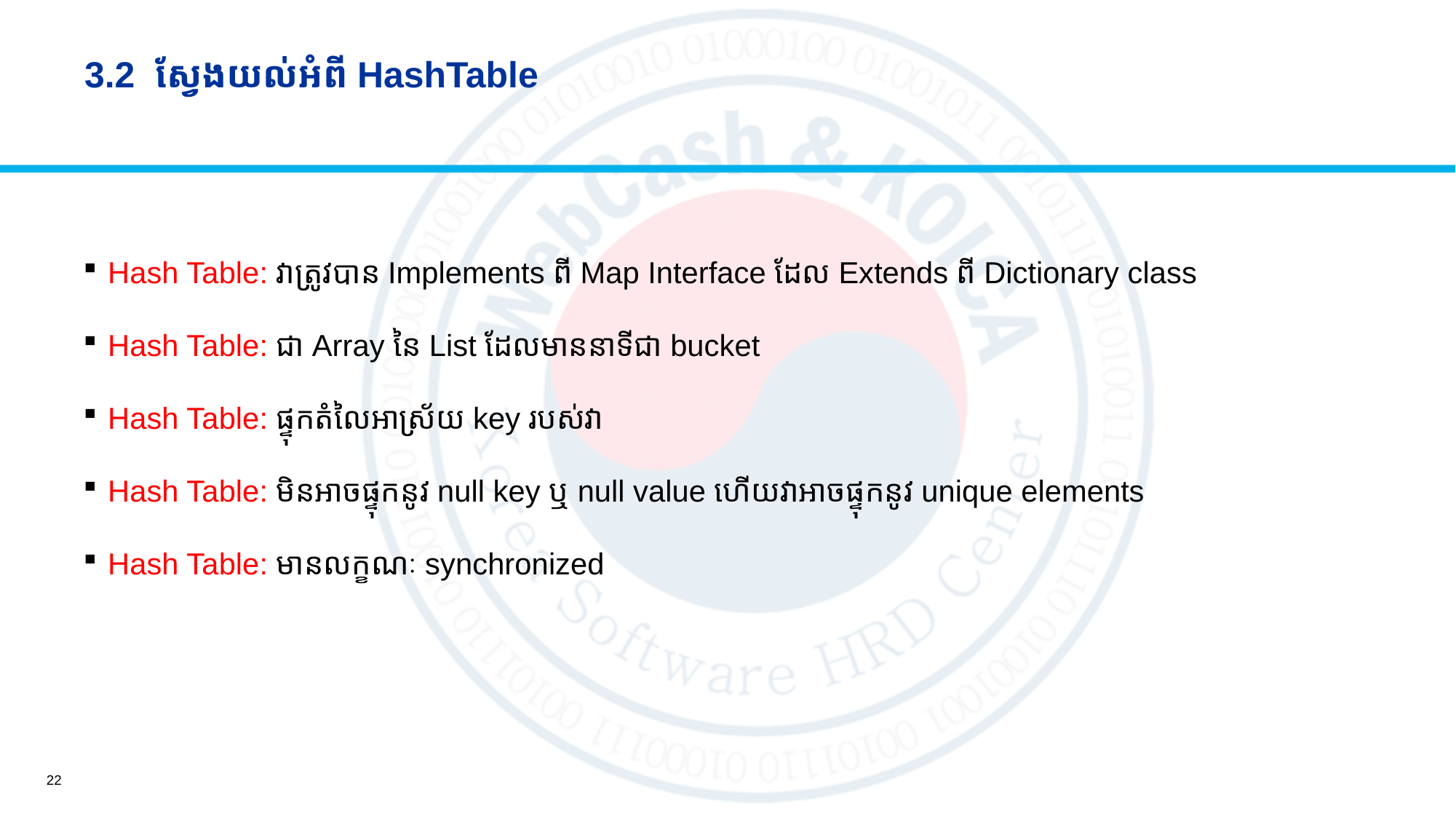

# 3.2​  ស្វែងយល់អំពី HashTable
Hash Table: វាត្រូវបាន​ Implements ពី Map Interface ដែល Extends ពី Dictionary class
Hash Table: ជា Array នៃ List ដែលមាននាទីជា bucket
Hash Table: ផ្ទុកតំលៃអាស្រ័យ key របស់វា
Hash Table: មិនអាចផ្ទុកនូវ null key ឬ null value ហើយវាអាចផ្ទុកនូវ​ unique elements
Hash Table: មានលក្ខណៈ synchronized

22